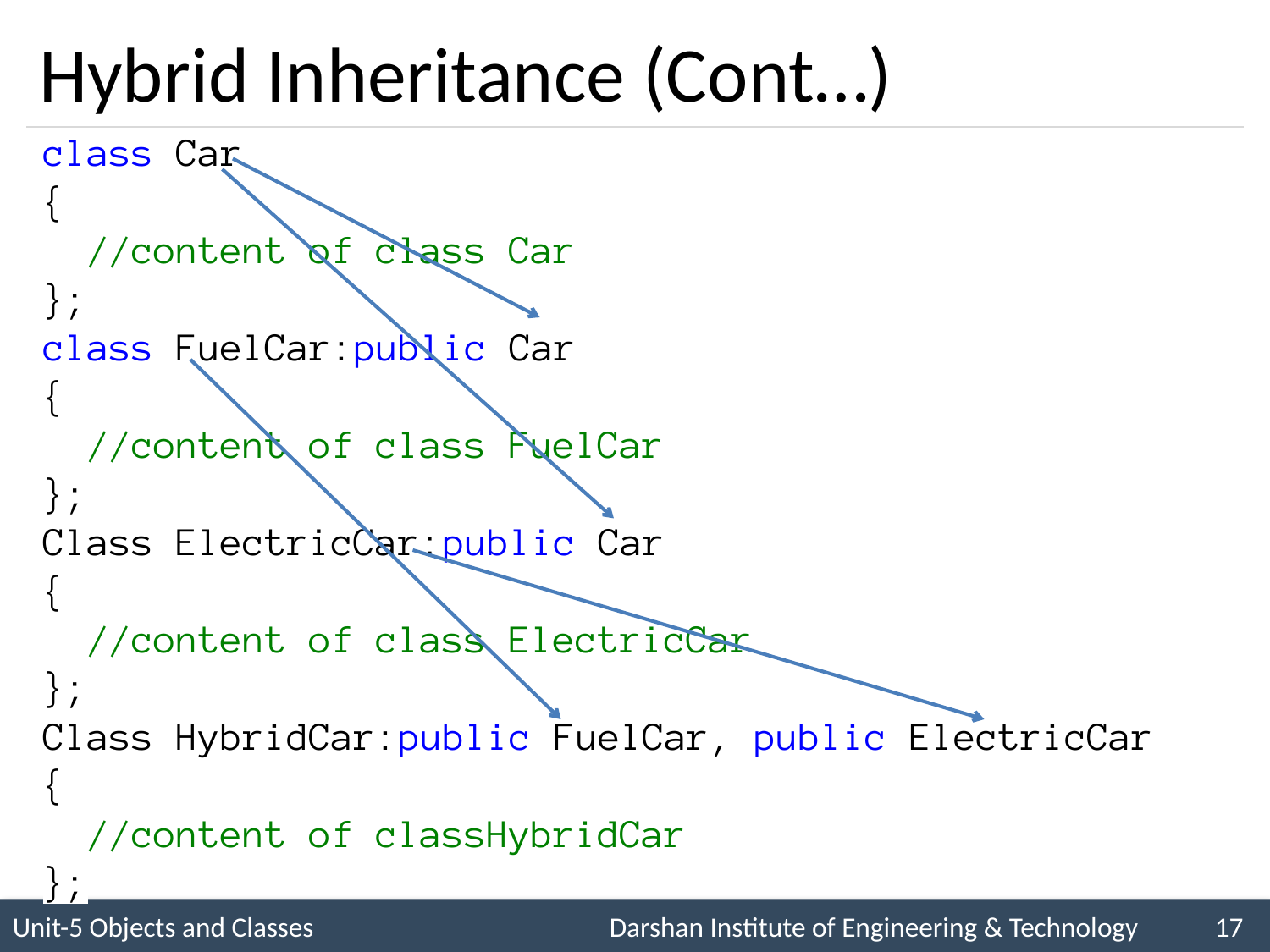

# Hybrid Inheritance (Cont…)
class Car
{
  //content of class Car
};
class FuelCar:public Car
{
  //content of class FuelCar
};
Class ElectricCar:public Car
{
  //content of class ElectricCar
};
Class HybridCar:public FuelCar, public ElectricCar
{
  //content of classHybridCar
};